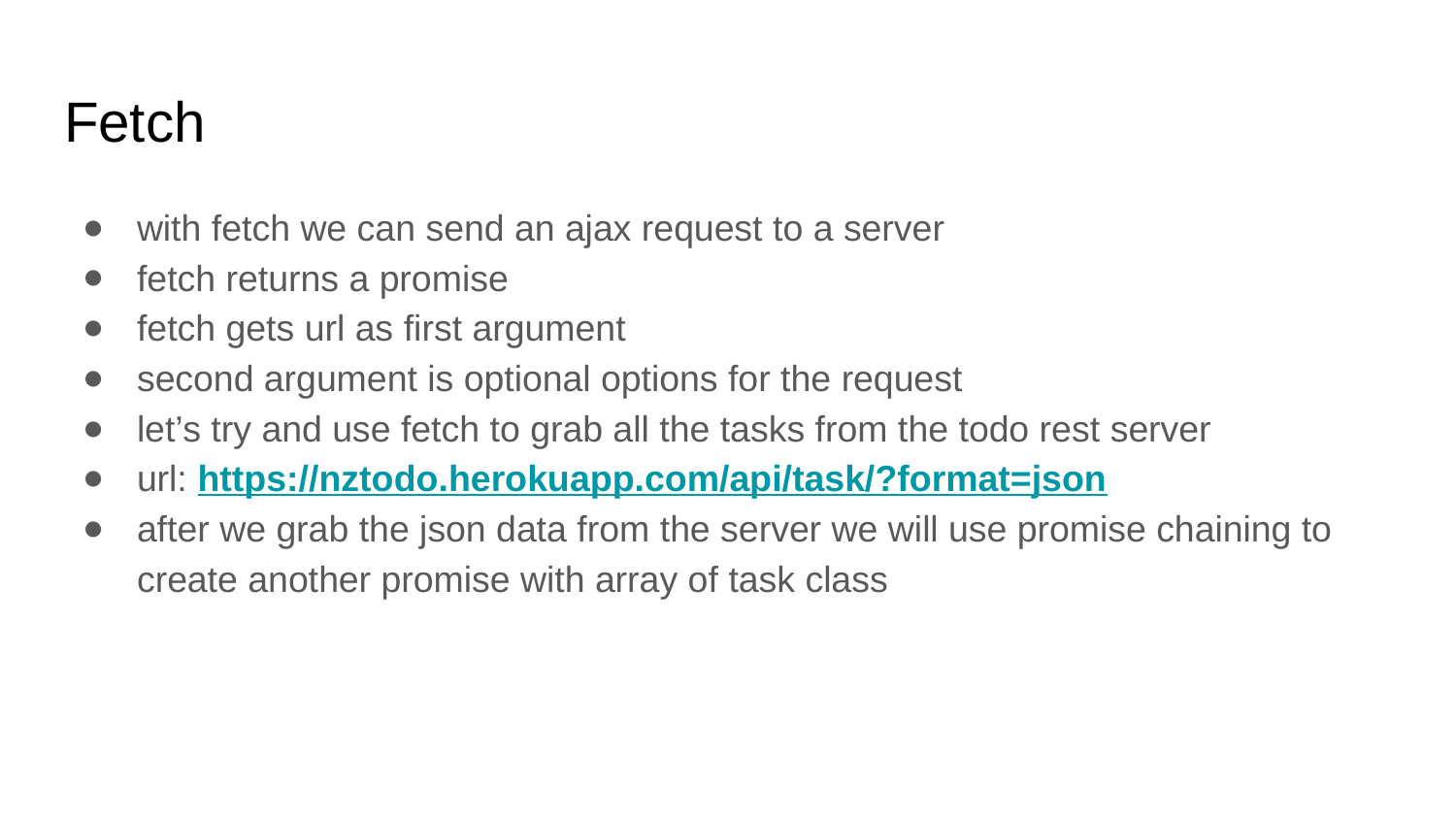

# Fetch
with fetch we can send an ajax request to a server
fetch returns a promise
fetch gets url as first argument
second argument is optional options for the request
let’s try and use fetch to grab all the tasks from the todo rest server
url: https://nztodo.herokuapp.com/api/task/?format=json
after we grab the json data from the server we will use promise chaining to create another promise with array of task class